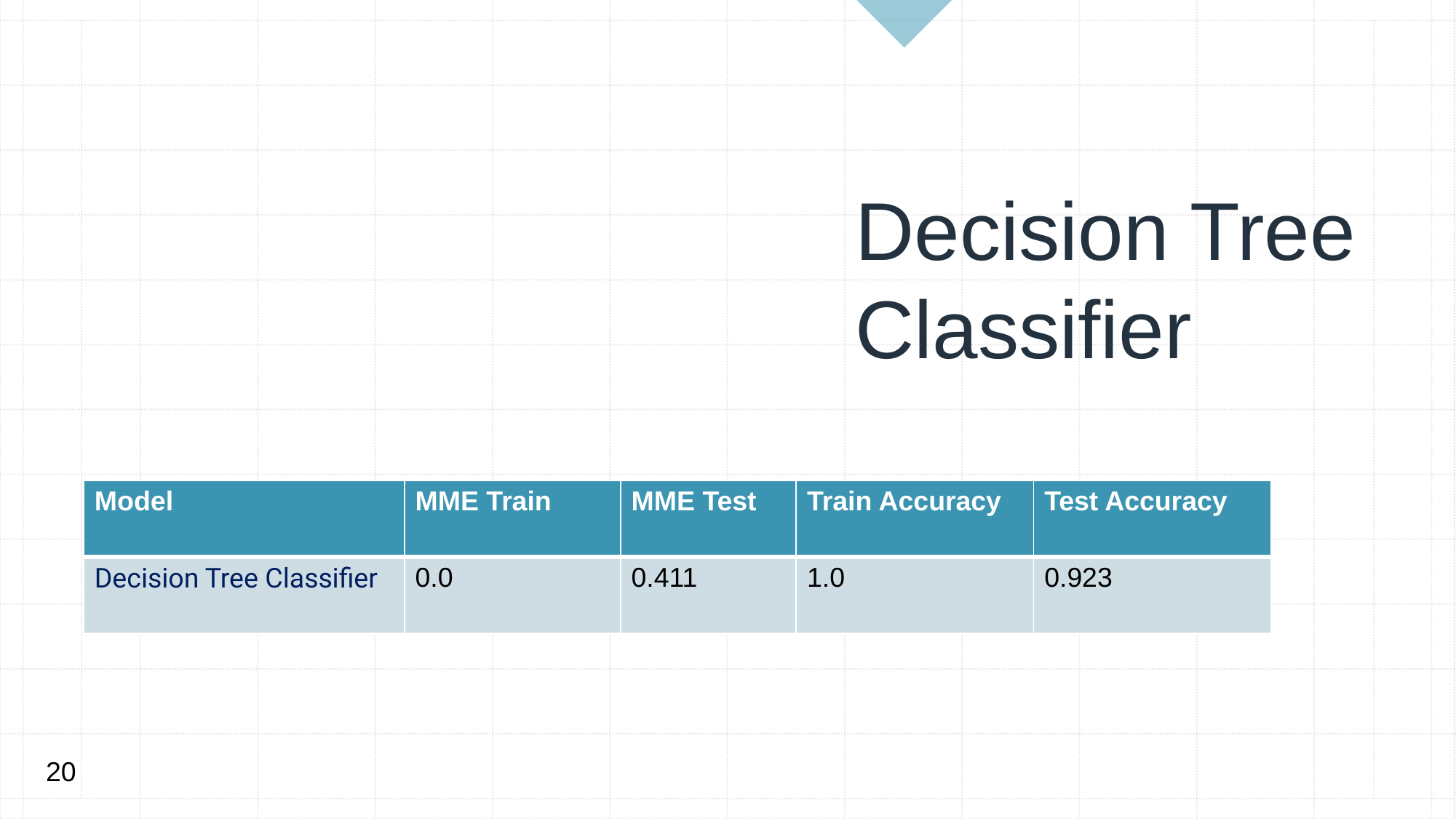

# Decision Tree Classifier

| Model | MME Train | MME Test | Train Accuracy | Test Accuracy |
| --- | --- | --- | --- | --- |
| Decision Tree Classifier | 0.0 | 0.411 | 1.0 | 0.923 |
20